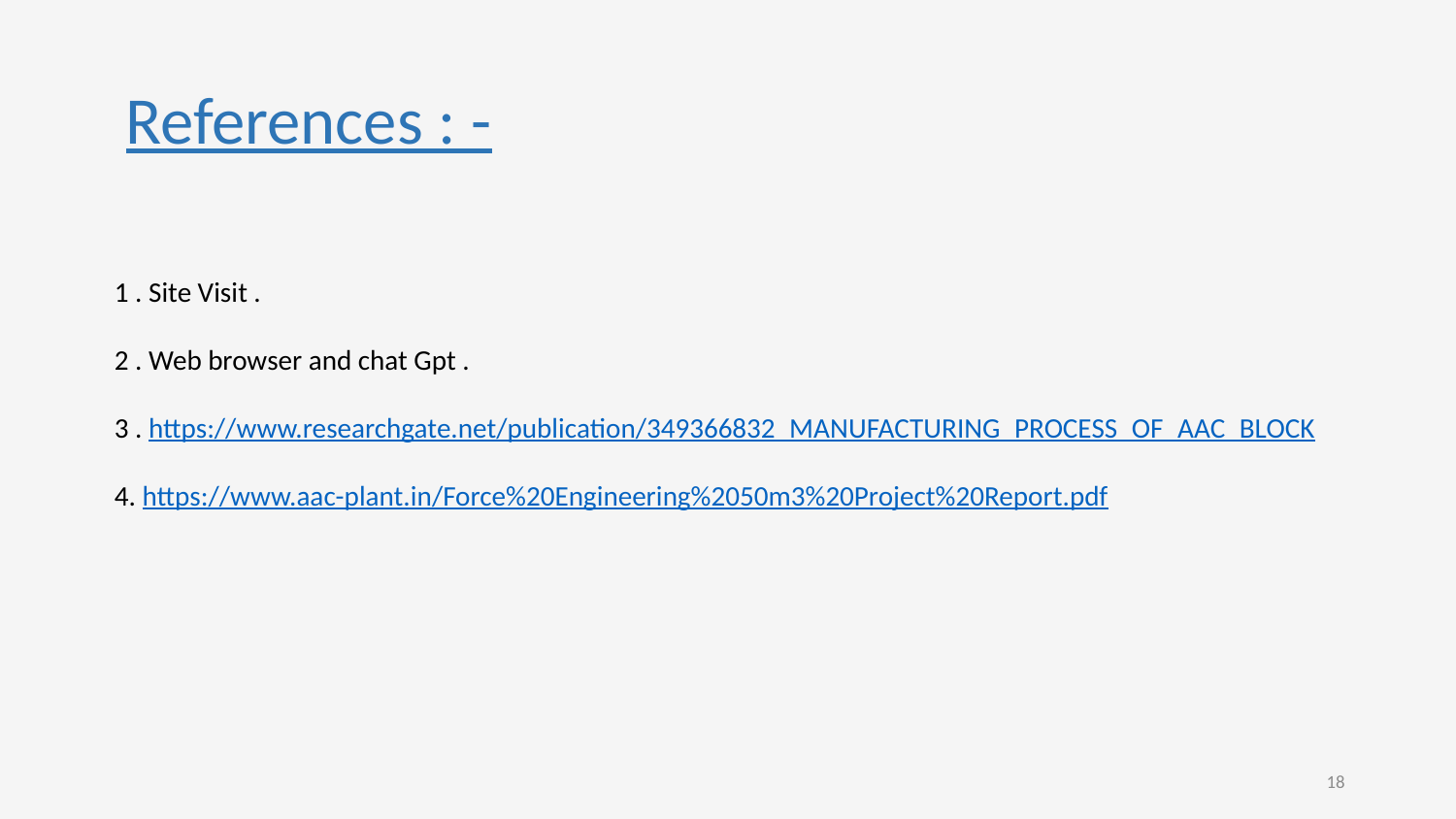

# References : -
1 . Site Visit .

2 . Web browser and chat Gpt .

3 . https://www.researchgate.net/publication/349366832_MANUFACTURING_PROCESS_OF_AAC_BLOCK

4. https://www.aac-plant.in/Force%20Engineering%2050m3%20Project%20Report.pdf

18